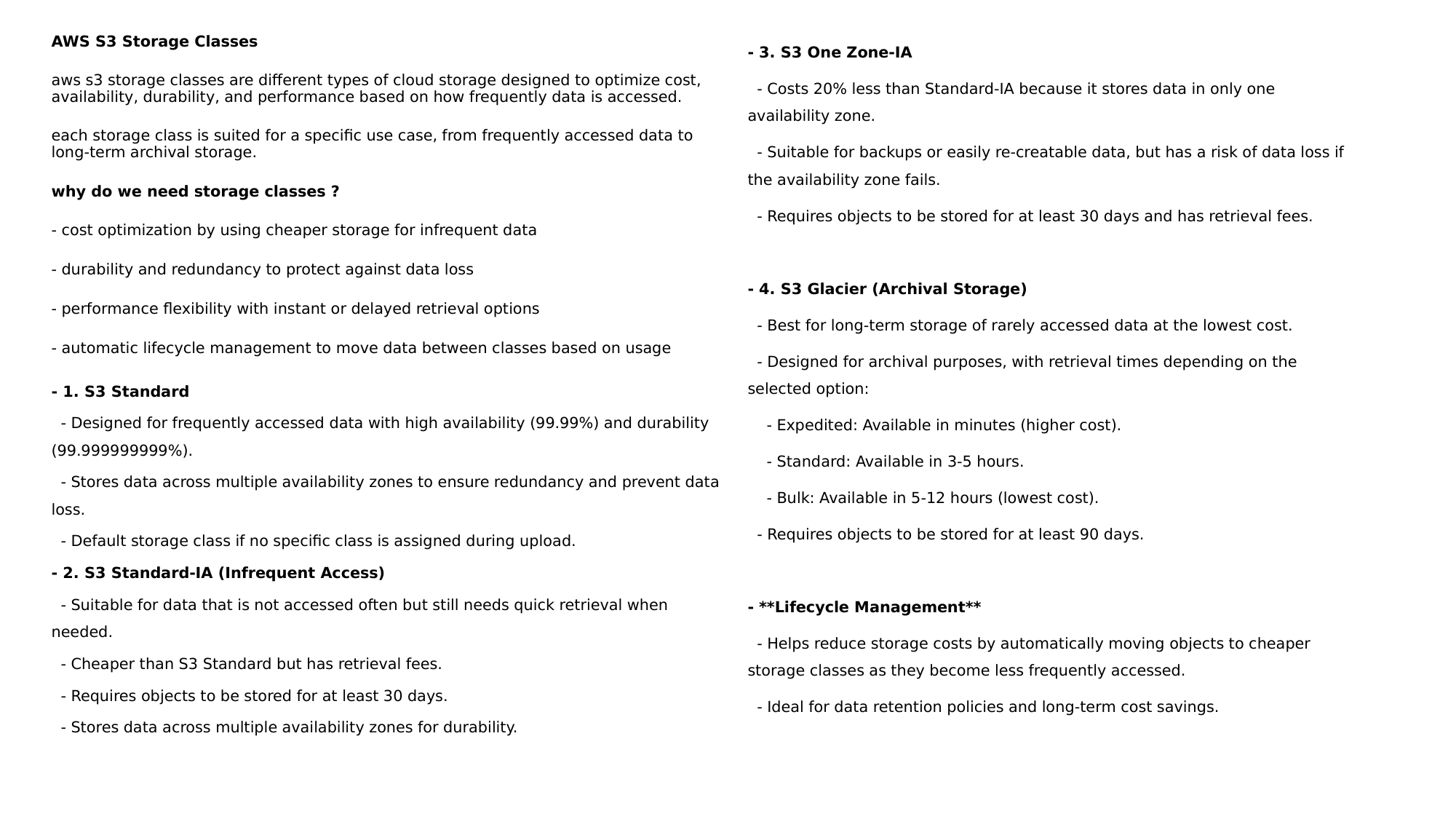

AWS S3 Storage Classes
aws s3 storage classes are different types of cloud storage designed to optimize cost, availability, durability, and performance based on how frequently data is accessed.
each storage class is suited for a specific use case, from frequently accessed data to long-term archival storage.
why do we need storage classes ?
- cost optimization by using cheaper storage for infrequent data
- durability and redundancy to protect against data loss
- performance flexibility with instant or delayed retrieval options
- automatic lifecycle management to move data between classes based on usage
- 1. S3 Standard
  - Designed for frequently accessed data with high availability (99.99%) and durability (99.999999999%).
  - Stores data across multiple availability zones to ensure redundancy and prevent data loss.
  - Default storage class if no specific class is assigned during upload.
- 2. S3 Standard-IA (Infrequent Access)
  - Suitable for data that is not accessed often but still needs quick retrieval when needed.
  - Cheaper than S3 Standard but has retrieval fees.
  - Requires objects to be stored for at least 30 days.
  - Stores data across multiple availability zones for durability.
- 3. S3 One Zone-IA
  - Costs 20% less than Standard-IA because it stores data in only one availability zone.
  - Suitable for backups or easily re-creatable data, but has a risk of data loss if the availability zone fails.
  - Requires objects to be stored for at least 30 days and has retrieval fees.

- 4. S3 Glacier (Archival Storage)
  - Best for long-term storage of rarely accessed data at the lowest cost.
  - Designed for archival purposes, with retrieval times depending on the selected option:
    - Expedited: Available in minutes (higher cost).
    - Standard: Available in 3-5 hours.
    - Bulk: Available in 5-12 hours (lowest cost).
  - Requires objects to be stored for at least 90 days.

- **Lifecycle Management**
  - Helps reduce storage costs by automatically moving objects to cheaper storage classes as they become less frequently accessed.
  - Ideal for data retention policies and long-term cost savings.